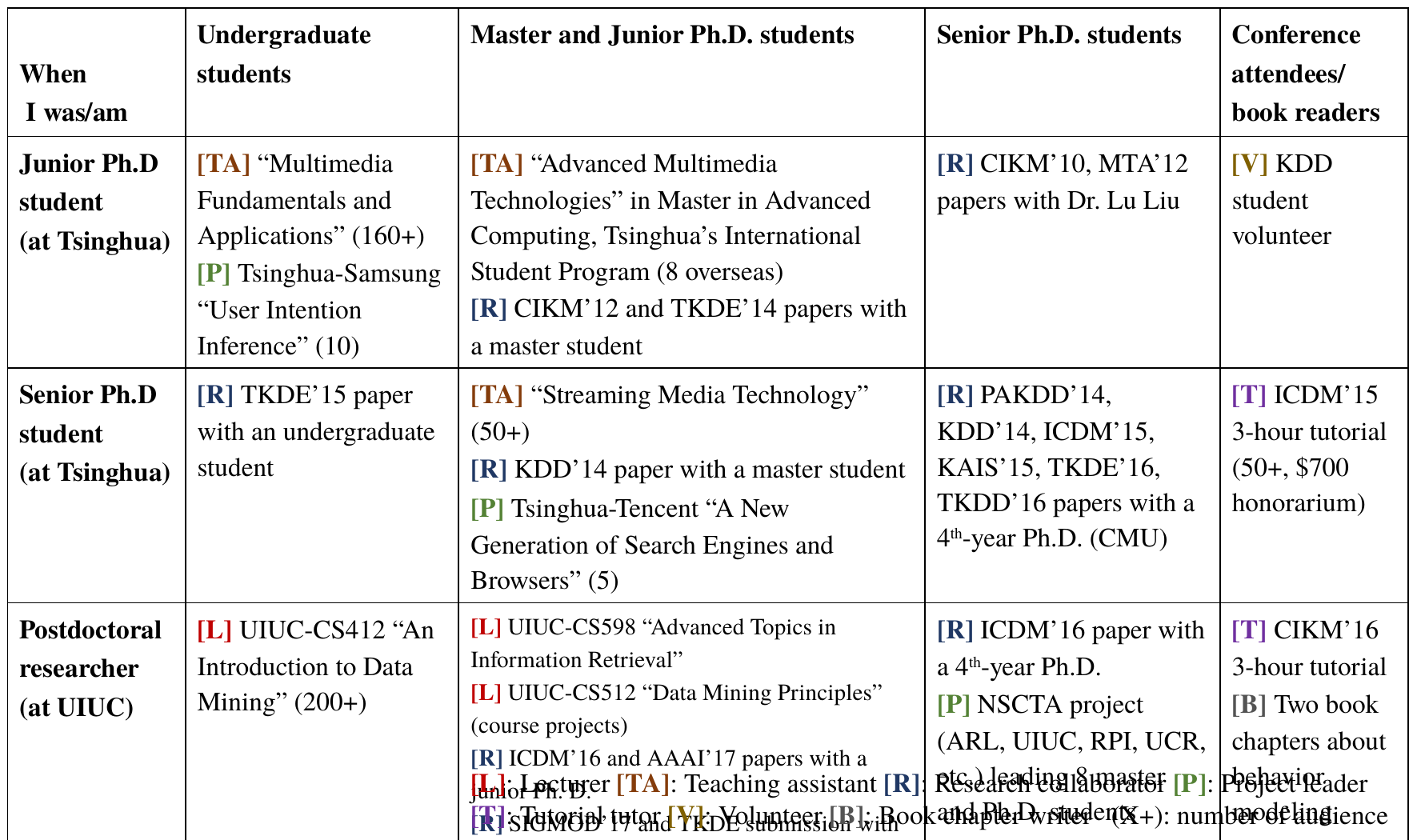

| When I was/am | Undergraduate students | Master and Junior Ph.D. students | Senior Ph.D. students | Conference attendees/ book readers |
| --- | --- | --- | --- | --- |
| Junior Ph.D student (at Tsinghua) | [TA] “Multimedia Fundamentals and Applications” (160+) [P] Tsinghua-Samsung “User Intention Inference” (10) | [TA] “Advanced Multimedia Technologies” in Master in Advanced Computing, Tsinghua’s International Student Program (8 overseas) [R] CIKM’12 and TKDE’14 papers with a master student | [R] CIKM’10, MTA’12 papers with Dr. Lu Liu | [V] KDD student volunteer |
| Senior Ph.D student (at Tsinghua) | [R] TKDE’15 paper with an undergraduate student | [TA] “Streaming Media Technology” (50+) [R] KDD’14 paper with a master student [P] Tsinghua-Tencent “A New Generation of Search Engines and Browsers” (5) | [R] PAKDD’14, KDD’14, ICDM’15, KAIS’15, TKDE’16, TKDD’16 papers with a 4th-year Ph.D. (CMU) | [T] ICDM’15 3-hour tutorial (50+, $700 honorarium) |
| Postdoctoral researcher (at UIUC) | [L] UIUC-CS412 “An Introduction to Data Mining” (200+) | [L] UIUC-CS598 “Advanced Topics in Information Retrieval” [L] UIUC-CS512 “Data Mining Principles” (course projects) [R] ICDM’16 and AAAI’17 papers with a junior Ph. D. [R] SIGMOD’17 and TKDE submission with a junior Ph.D. student | [R] ICDM’16 paper with a 4th-year Ph.D. [P] NSCTA project (ARL, UIUC, RPI, UCR, etc.) leading 8 master and Ph.D. students | [T] CIKM’16 3-hour tutorial [B] Two book chapters about behavior modeling |
[L]: Lecturer [TA]: Teaching assistant [R]: Research collaborator [P]: Project leader
[T]: Tutorial tutor [V]: Volunteer [B]: Book chapter writer   (X+): number of audience